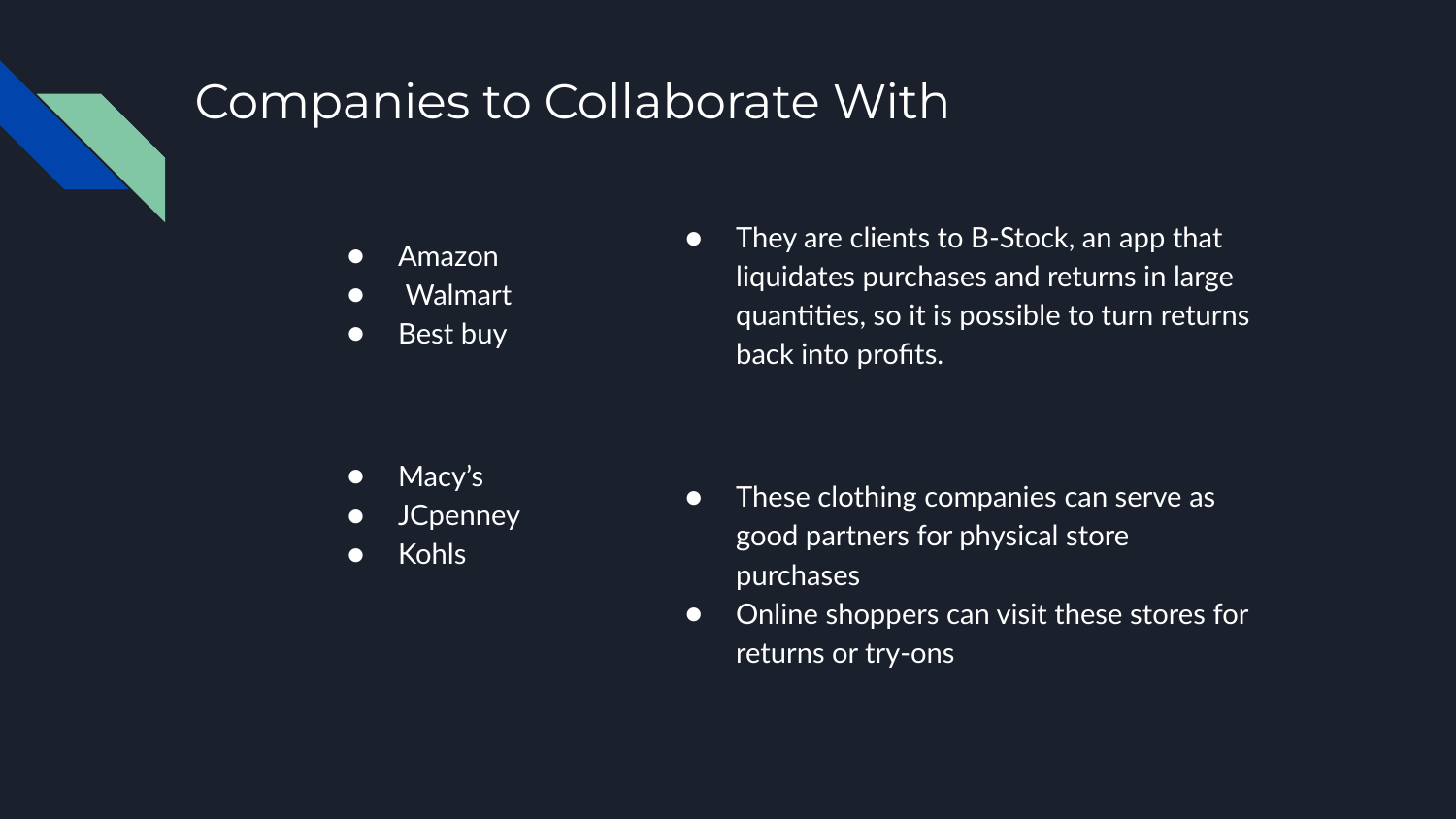

# Companies to Collaborate With
They are clients to B-Stock, an app that liquidates purchases and returns in large quantities, so it is possible to turn returns back into profits.

These clothing companies can serve as good partners for physical store purchases
Online shoppers can visit these stores for returns or try-ons

Amazon
 Walmart
Best buy

Macy’s
JCpenney
Kohls